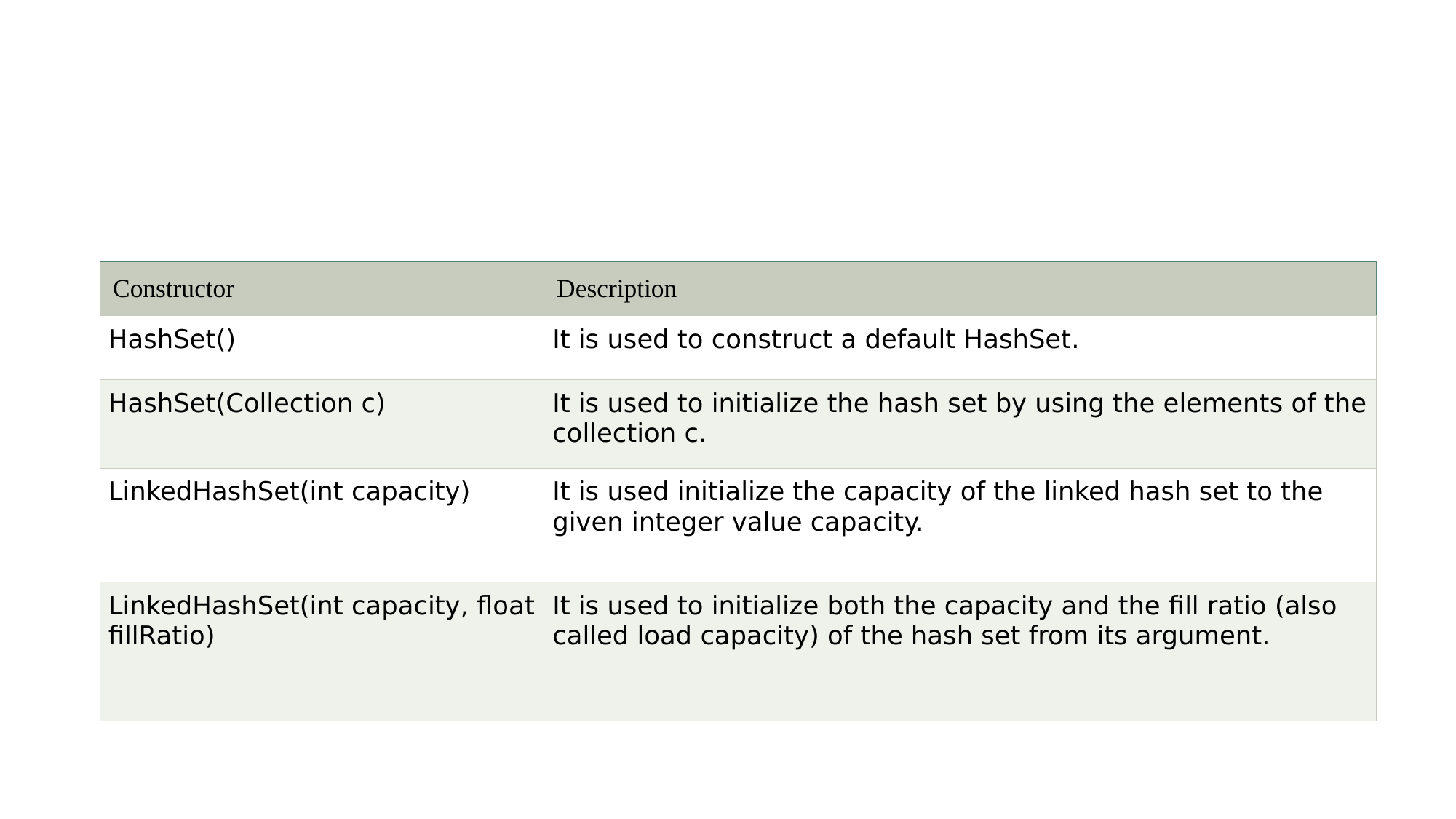

#
| Constructor | Description |
| --- | --- |
| HashSet() | It is used to construct a default HashSet. |
| HashSet(Collection c) | It is used to initialize the hash set by using the elements of the collection c. |
| LinkedHashSet(int capacity) | It is used initialize the capacity of the linked hash set to the given integer value capacity. |
| LinkedHashSet(int capacity, float fillRatio) | It is used to initialize both the capacity and the fill ratio (also called load capacity) of the hash set from its argument. |